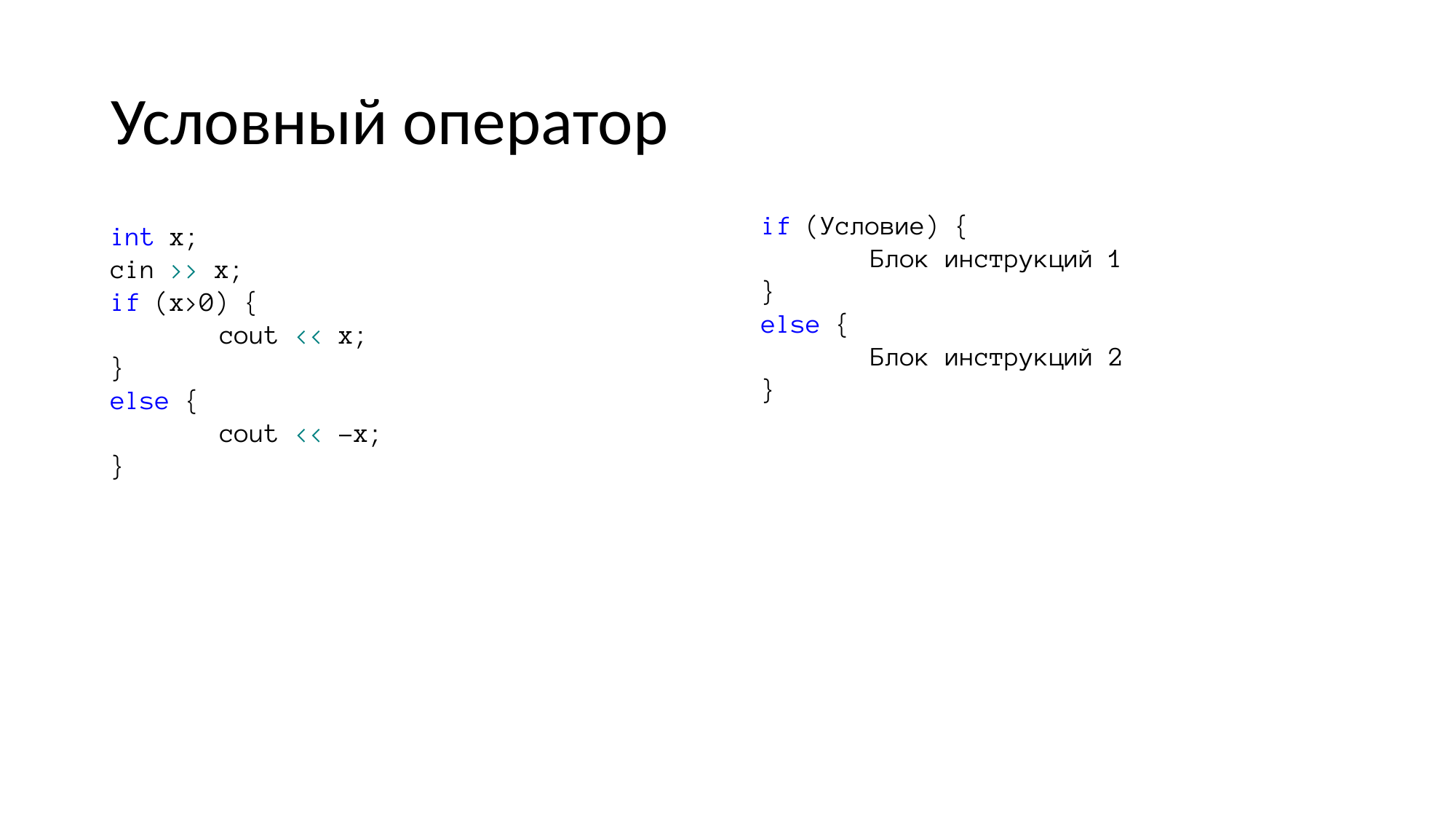

# Условный оператор
if (Условие) {
	Блок инструкций 1
}
else {
	Блок инструкций 2
}
int x;
cin >> x;
if (x>0) {
	cout << x;
}
else {
	cout << -x;
}